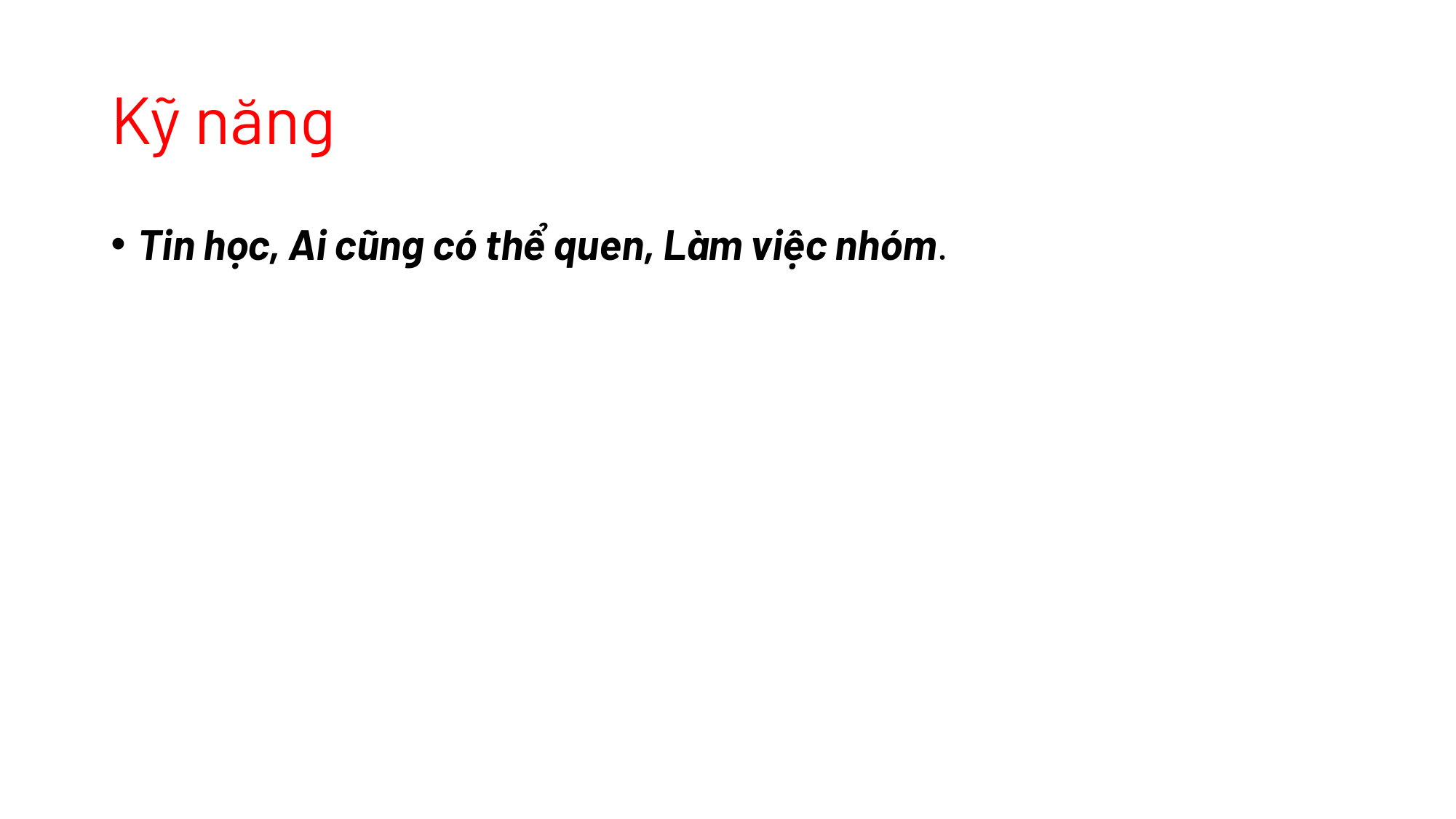

# Kỹ năng
Tin học, Ai cũng có thể quen, Làm việc nhóm.